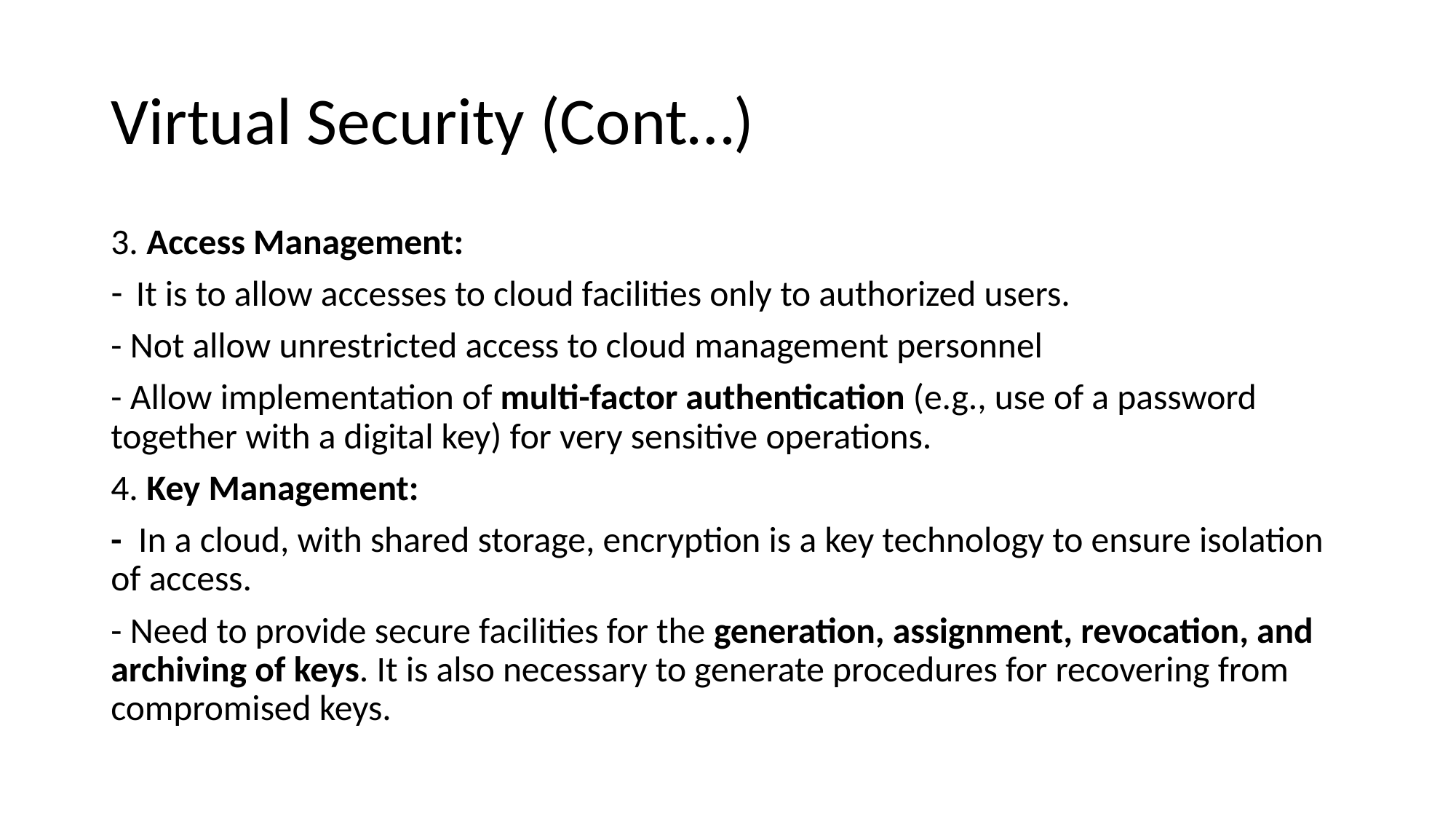

# Virtual Security (Cont…)
3. Access Management:
It is to allow accesses to cloud facilities only to authorized users.
- Not allow unrestricted access to cloud management personnel
- Allow implementation of multi-factor authentication (e.g., use of a password together with a digital key) for very sensitive operations.
4. Key Management:
-  In a cloud, with shared storage, encryption is a key technology to ensure isolation of access.
- Need to provide secure facilities for the generation, assignment, revocation, and archiving of keys. It is also necessary to generate procedures for recovering from compromised keys.